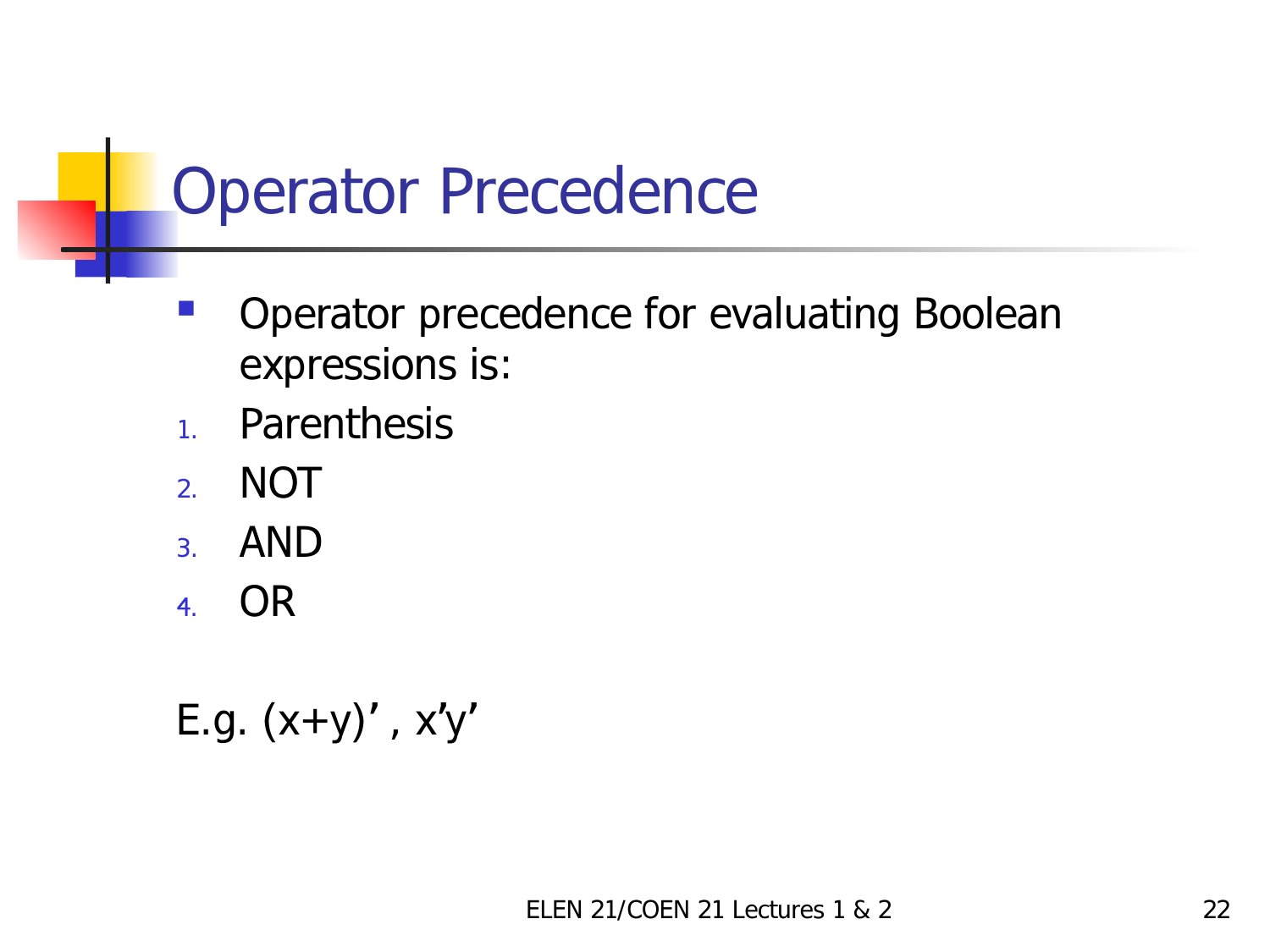

# Operator Precedence
Operator precedence for evaluating Boolean expressions is:
Parenthesis
NOT
AND
OR

E.g. (x+y)’ , x’y’
ELEN 21/COEN 21 Lectures 1 & 2
22